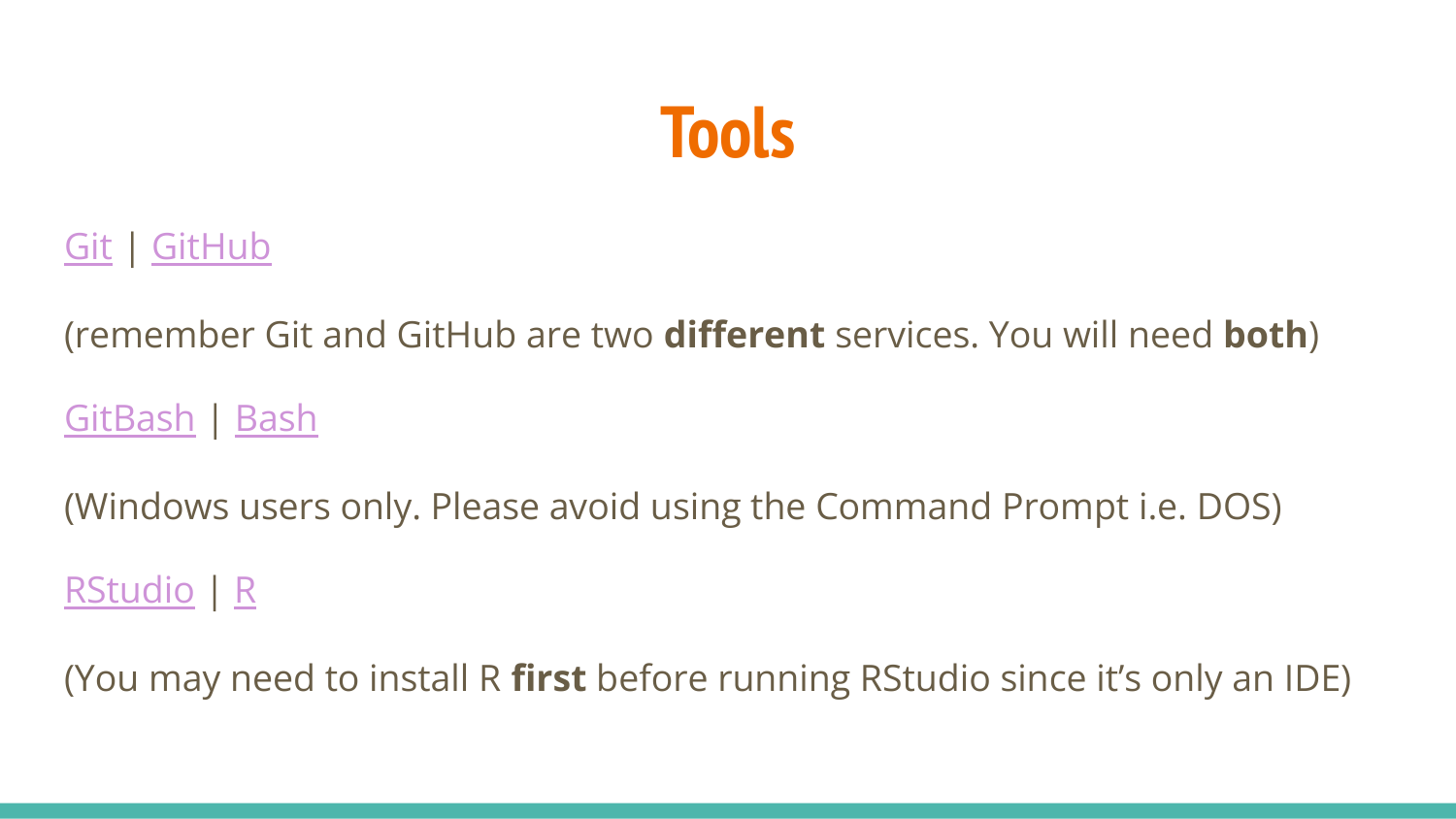

# Tools
Git | GitHub
(remember Git and GitHub are two different services. You will need both)
GitBash | Bash
(Windows users only. Please avoid using the Command Prompt i.e. DOS)
RStudio | R
(You may need to install R first before running RStudio since it’s only an IDE)